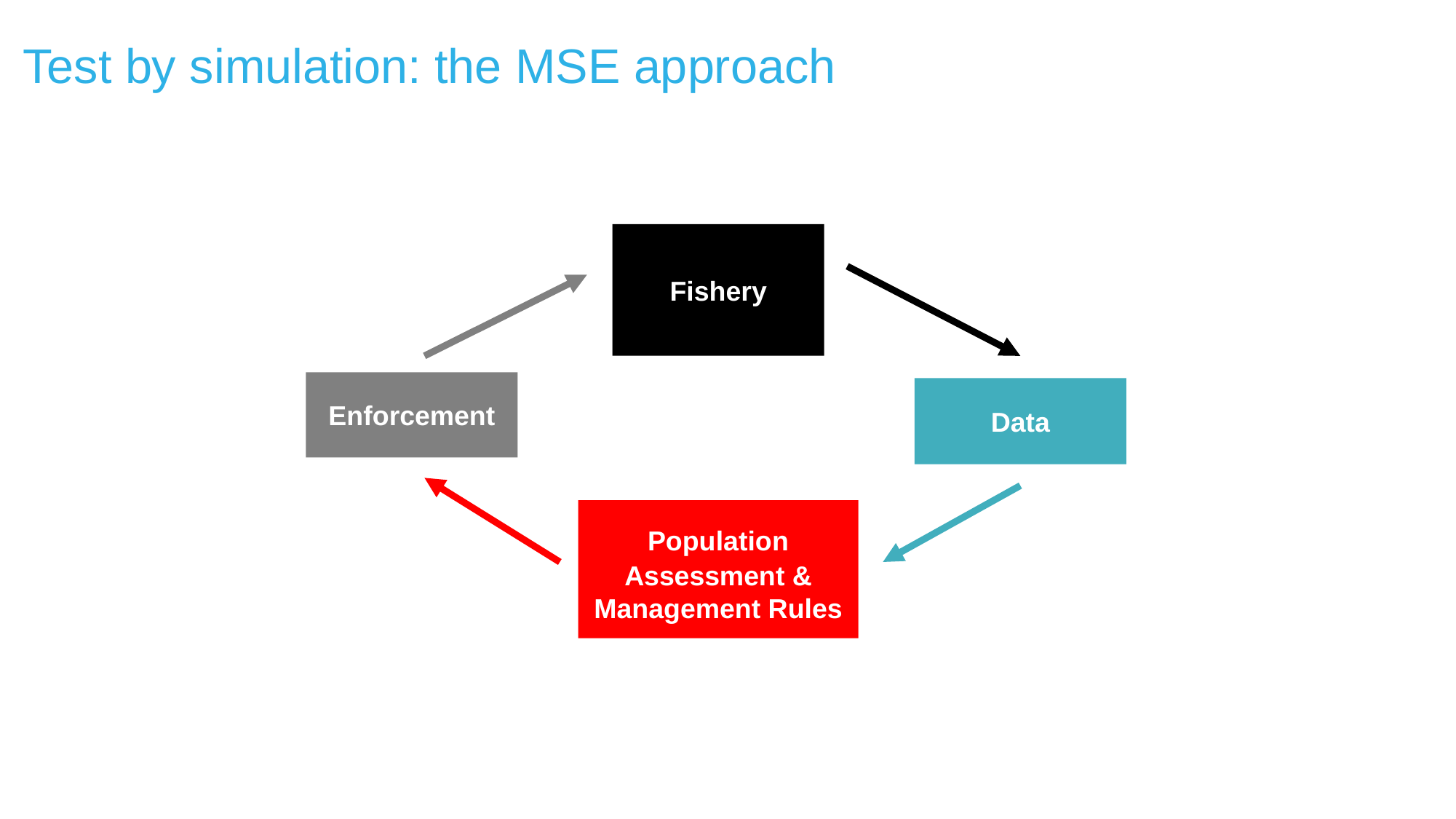

# Test by simulation: the MSE approach
Fishery
Enforcement
Data
Population Assessment & Management Rules